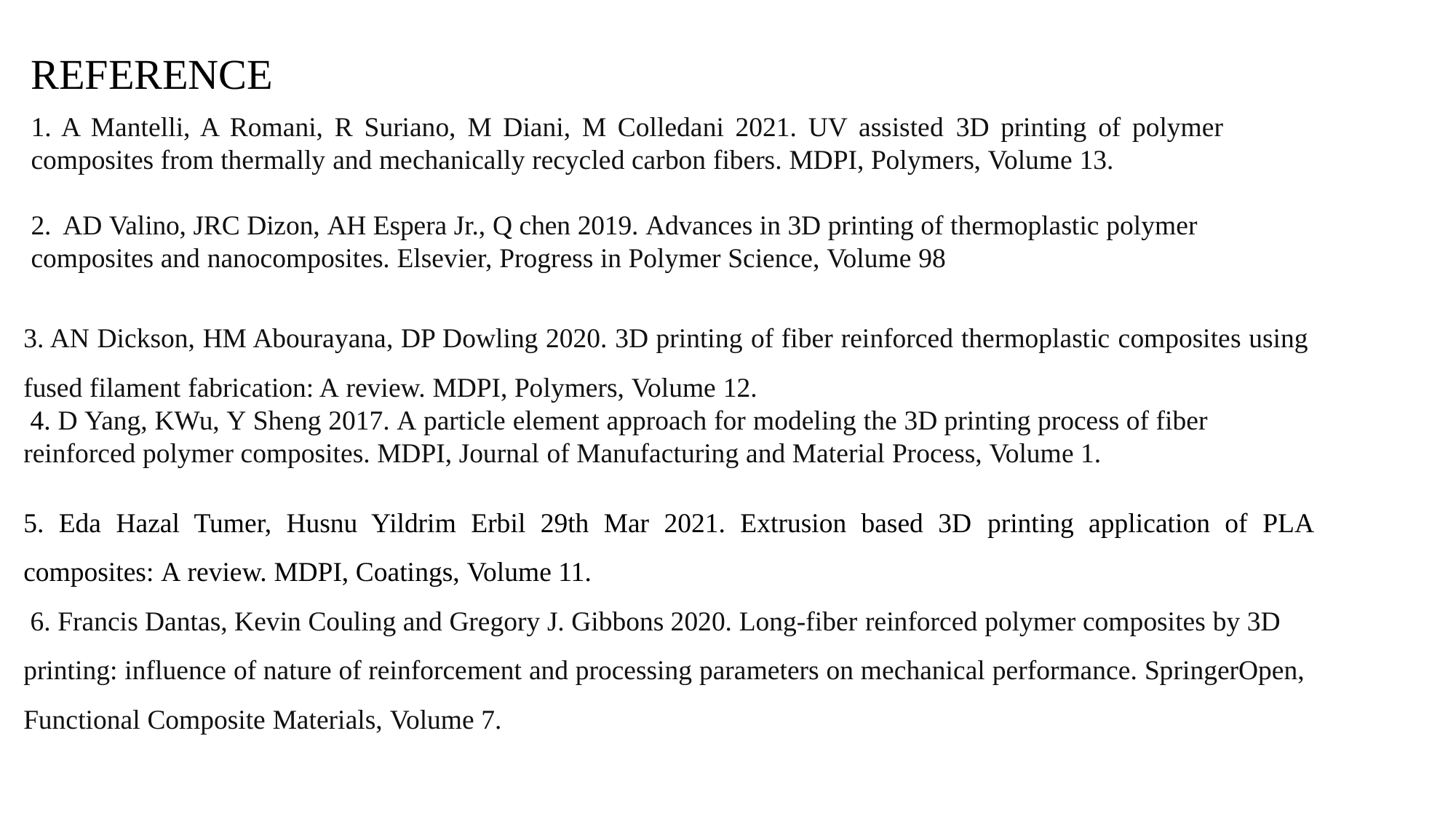

REFERENCE
1. A Mantelli, A Romani, R Suriano, M Diani, M Colledani 2021. UV assisted 3D printing of polymer composites from thermally and mechanically recycled carbon fibers. MDPI, Polymers, Volume 13.

2.  AD Valino, JRC Dizon, AH Espera Jr., Q chen 2019. Advances in 3D printing of thermoplastic polymer composites and nanocomposites. Elsevier, Progress in Polymer Science, Volume 98
3. AN Dickson, HM Abourayana, DP Dowling 2020. 3D printing of fiber reinforced thermoplastic composites using fused filament fabrication: A review. MDPI, Polymers, Volume 12.
 4. D Yang, KWu, Y Sheng 2017. A particle element approach for modeling the 3D printing process of fiber reinforced polymer composites. MDPI, Journal of Manufacturing and Material Process, Volume 1.
5. Eda Hazal Tumer, Husnu Yildrim Erbil 29th Mar 2021. Extrusion based 3D printing application of PLA composites: A review. MDPI, Coatings, Volume 11.
 6. Francis Dantas, Kevin Couling and Gregory J. Gibbons 2020. Long-fiber reinforced polymer composites by 3D printing: influence of nature of reinforcement and processing parameters on mechanical performance. SpringerOpen, Functional Composite Materials, Volume 7.